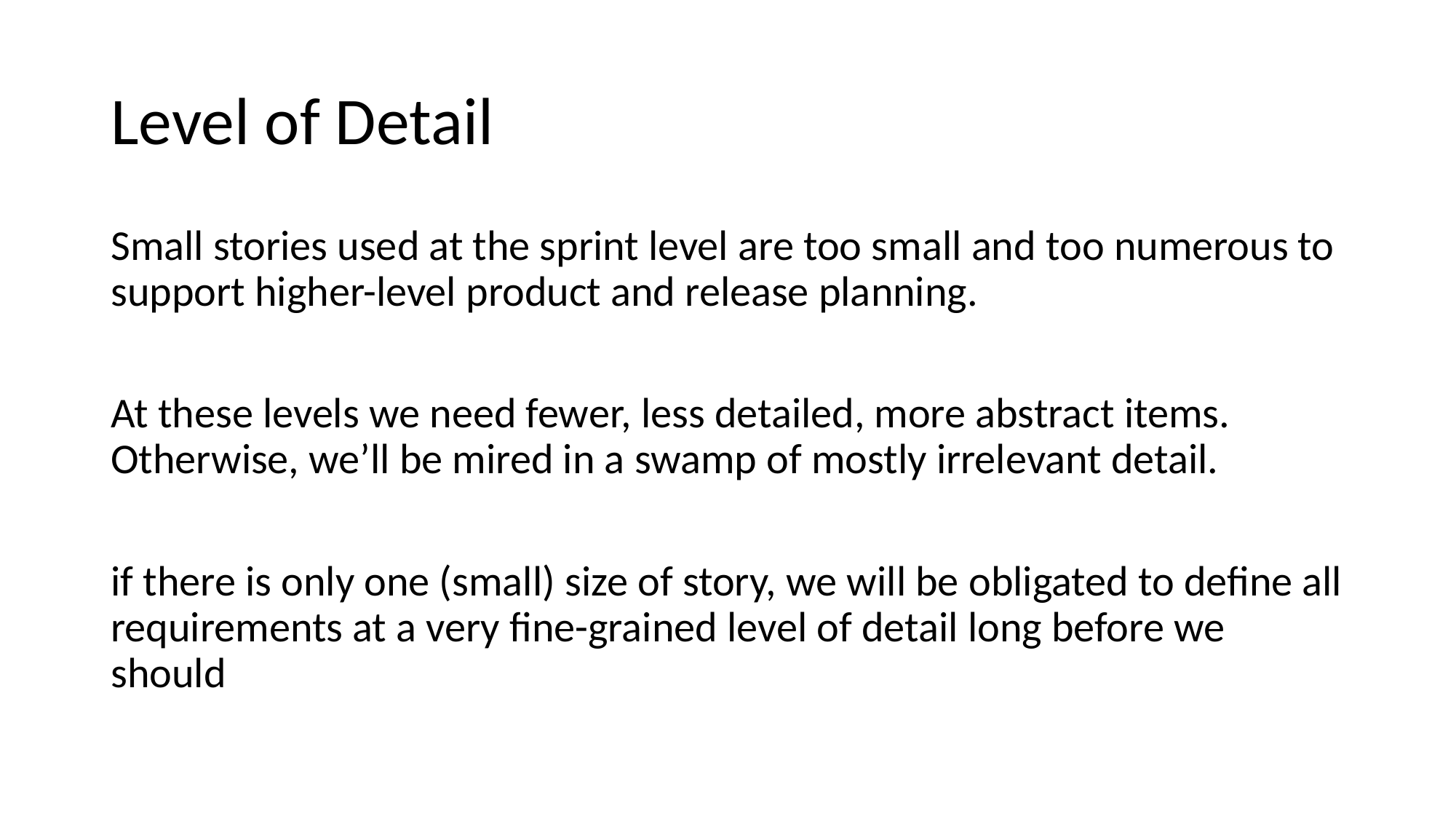

# Level of Detail
Small stories used at the sprint level are too small and too numerous to support higher-level product and release planning.

At these levels we need fewer, less detailed, more abstract items. Otherwise, we’ll be mired in a swamp of mostly irrelevant detail.

if there is only one (small) size of story, we will be obligated to define all requirements at a very fine-grained level of detail long before we should